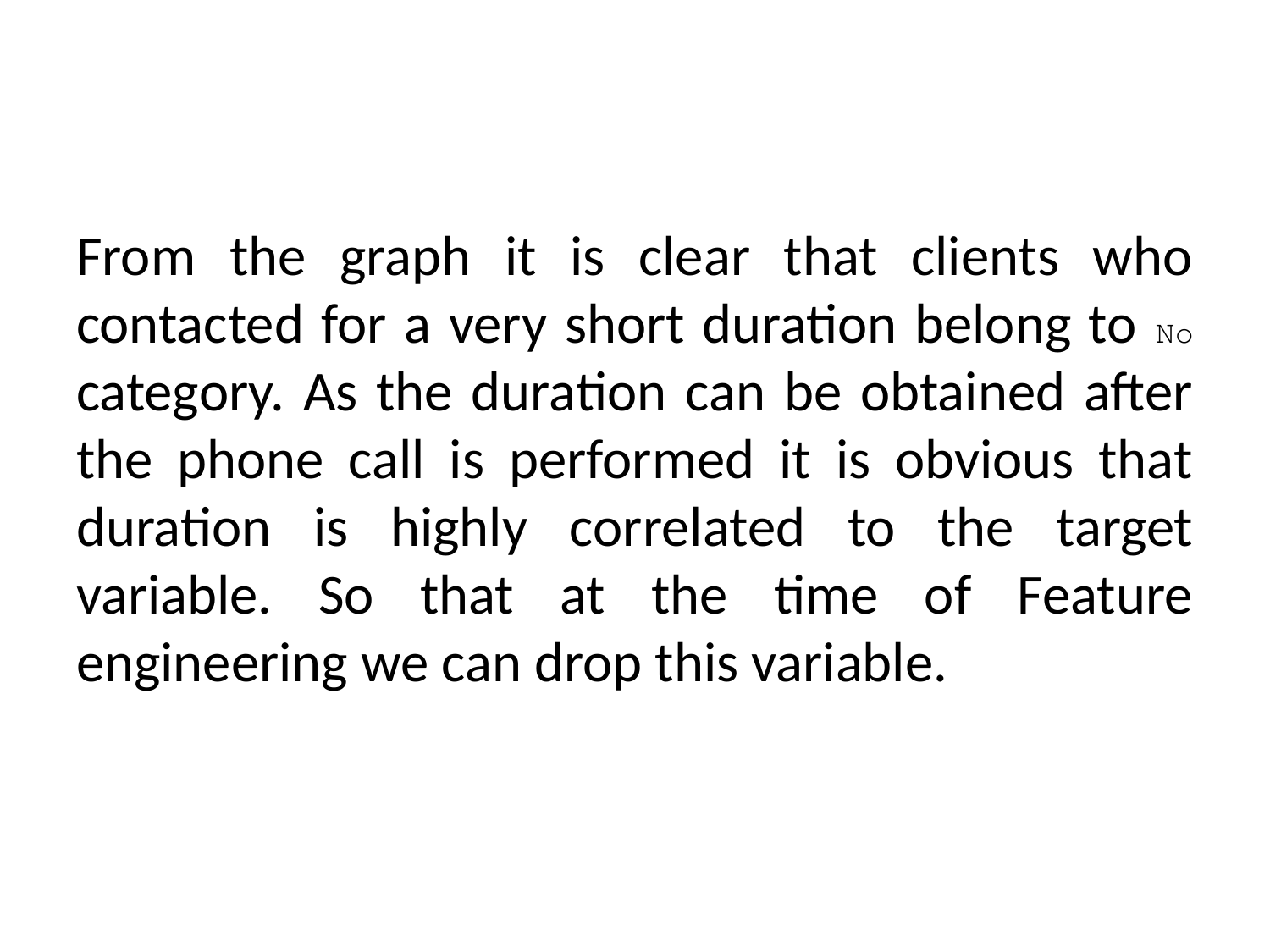

From the graph it is clear that clients who contacted for a very short duration belong to No category. As the duration can be obtained after the phone call is performed it is obvious that duration is highly correlated to the target variable. So that at the time of Feature engineering we can drop this variable.